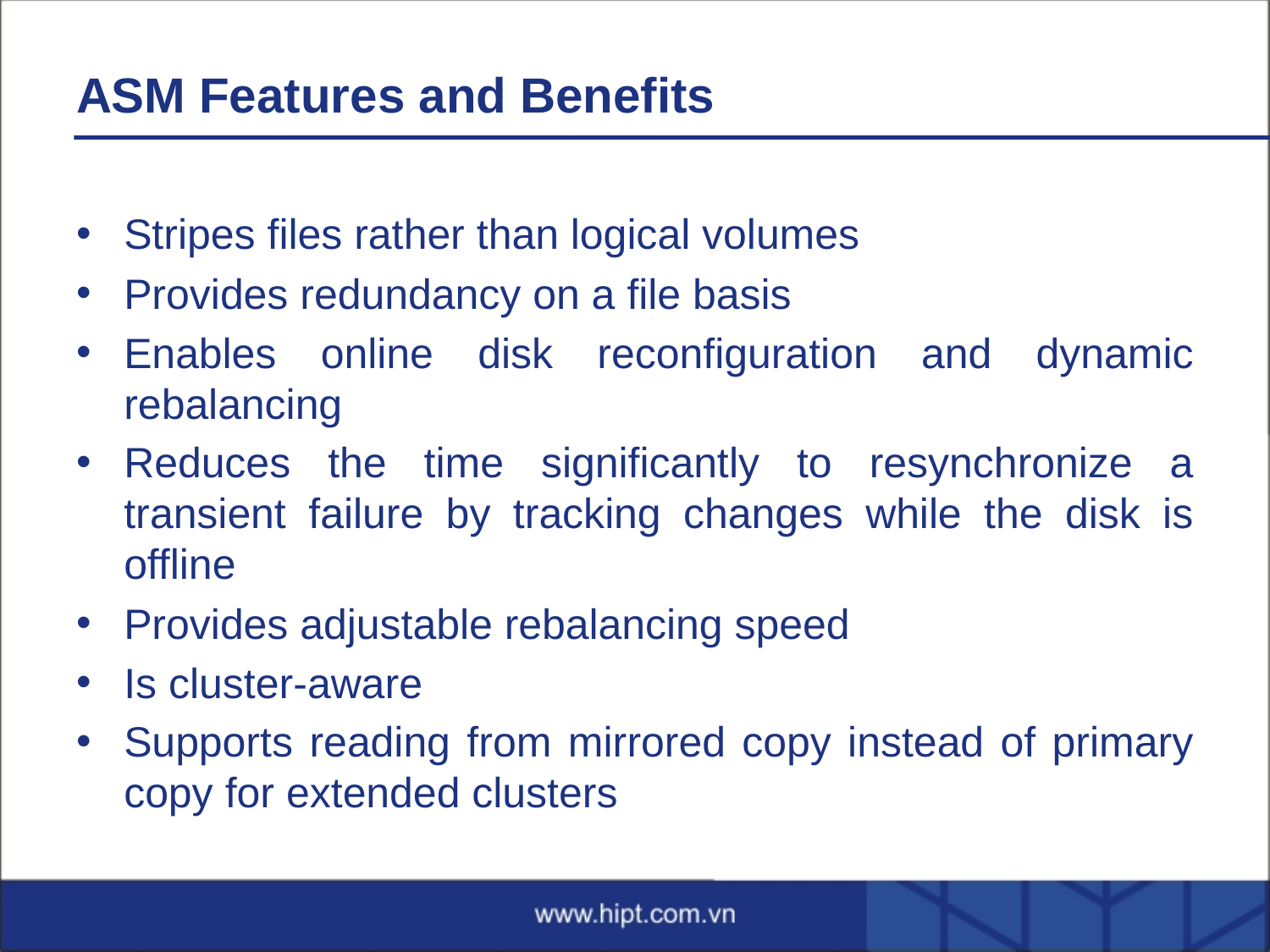

# ASM Features and Benefits
Stripes files rather than logical volumes
Provides redundancy on a file basis
Enables online disk reconfiguration and dynamic
rebalancing
Reduces the time significantly to resynchronize a transient failure by tracking changes while the disk is offline
Provides adjustable rebalancing speed
Is cluster-aware
Supports reading from mirrored copy instead of primary copy for extended clusters